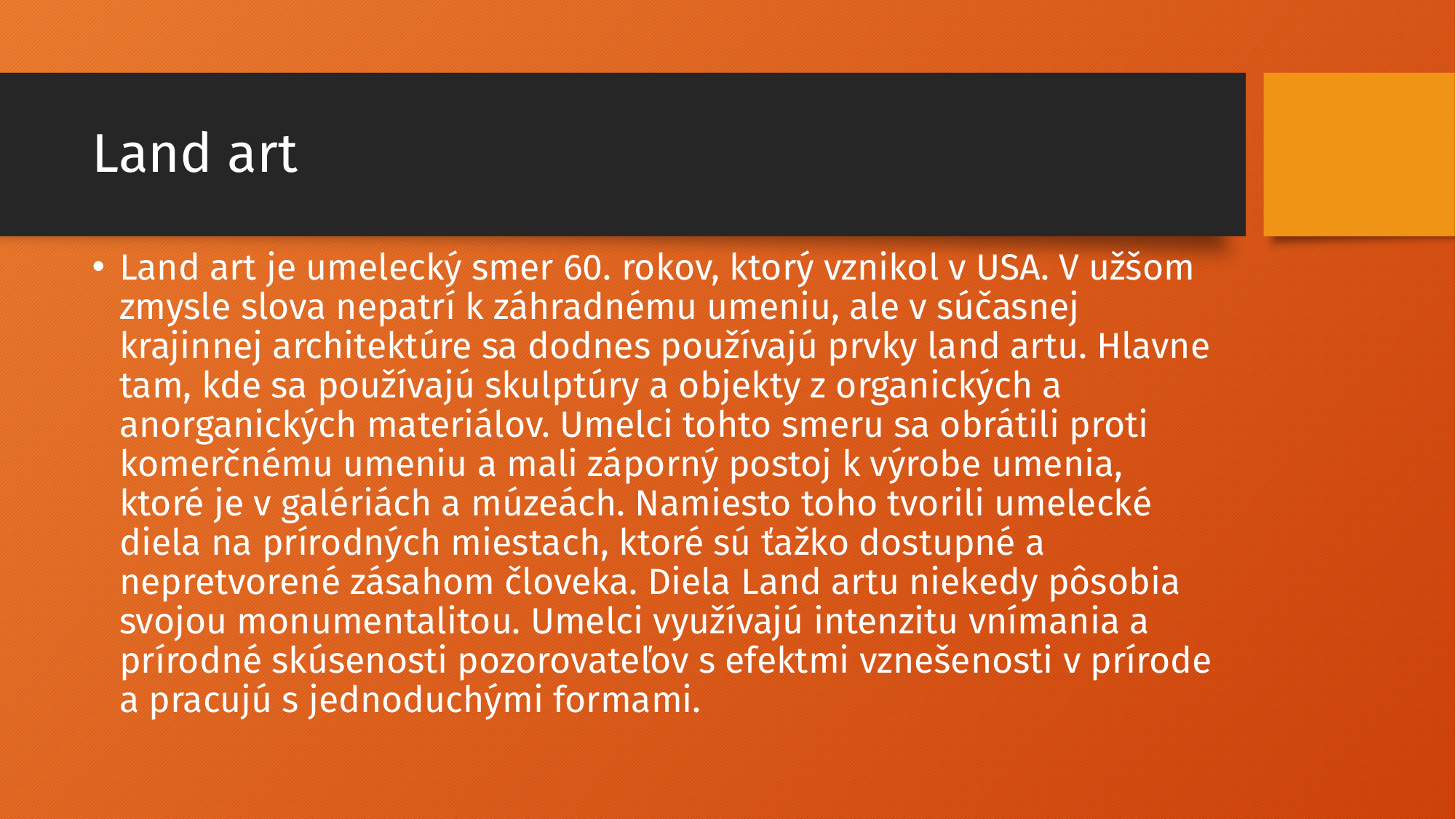

# Land art
Land art je umelecký smer 60. rokov, ktorý vznikol v USA. V užšom zmysle slova nepatrí k záhradnému umeniu, ale v súčasnej krajinnej architektúre sa dodnes používajú prvky land artu. Hlavne tam, kde sa používajú skulptúry a objekty z organických a anorganických materiálov. Umelci tohto smeru sa obrátili proti komerčnému umeniu a mali záporný postoj k výrobe umenia, ktoré je v galériách a múzeách. Namiesto toho tvorili umelecké diela na prírodných miestach, ktoré sú ťažko dostupné a nepretvorené zásahom človeka. Diela Land artu niekedy pôsobia svojou monumentalitou. Umelci využívajú intenzitu vnímania a prírodné skúsenosti pozorovateľov s efektmi vznešenosti v prírode a pracujú s jednoduchými formami.